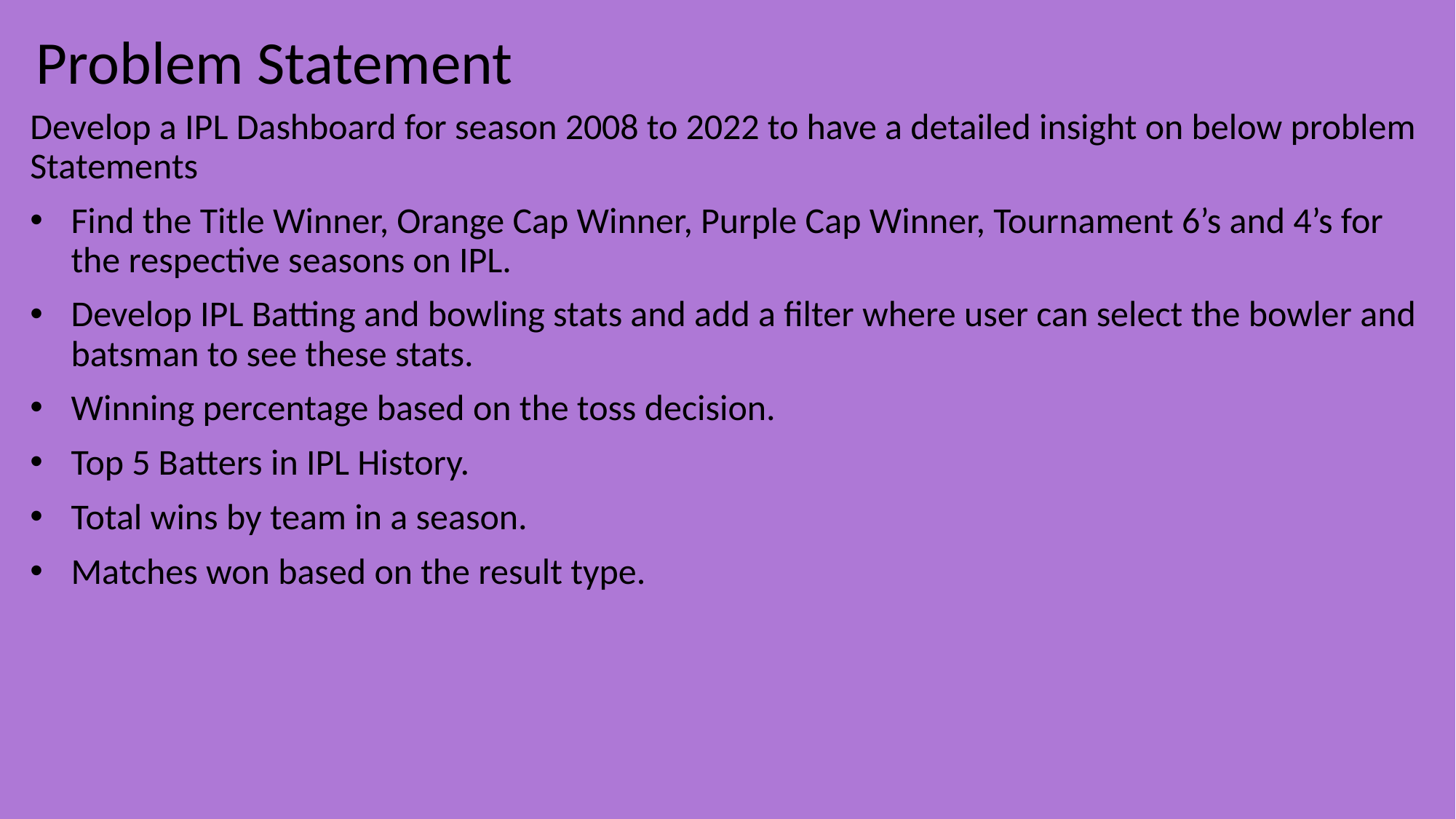

# Problem Statement
Develop a IPL Dashboard for season 2008 to 2022 to have a detailed insight on below problem Statements
Find the Title Winner, Orange Cap Winner, Purple Cap Winner, Tournament 6’s and 4’s for the respective seasons on IPL.
Develop IPL Batting and bowling stats and add a filter where user can select the bowler and batsman to see these stats.
Winning percentage based on the toss decision.
Top 5 Batters in IPL History.
Total wins by team in a season.
Matches won based on the result type.